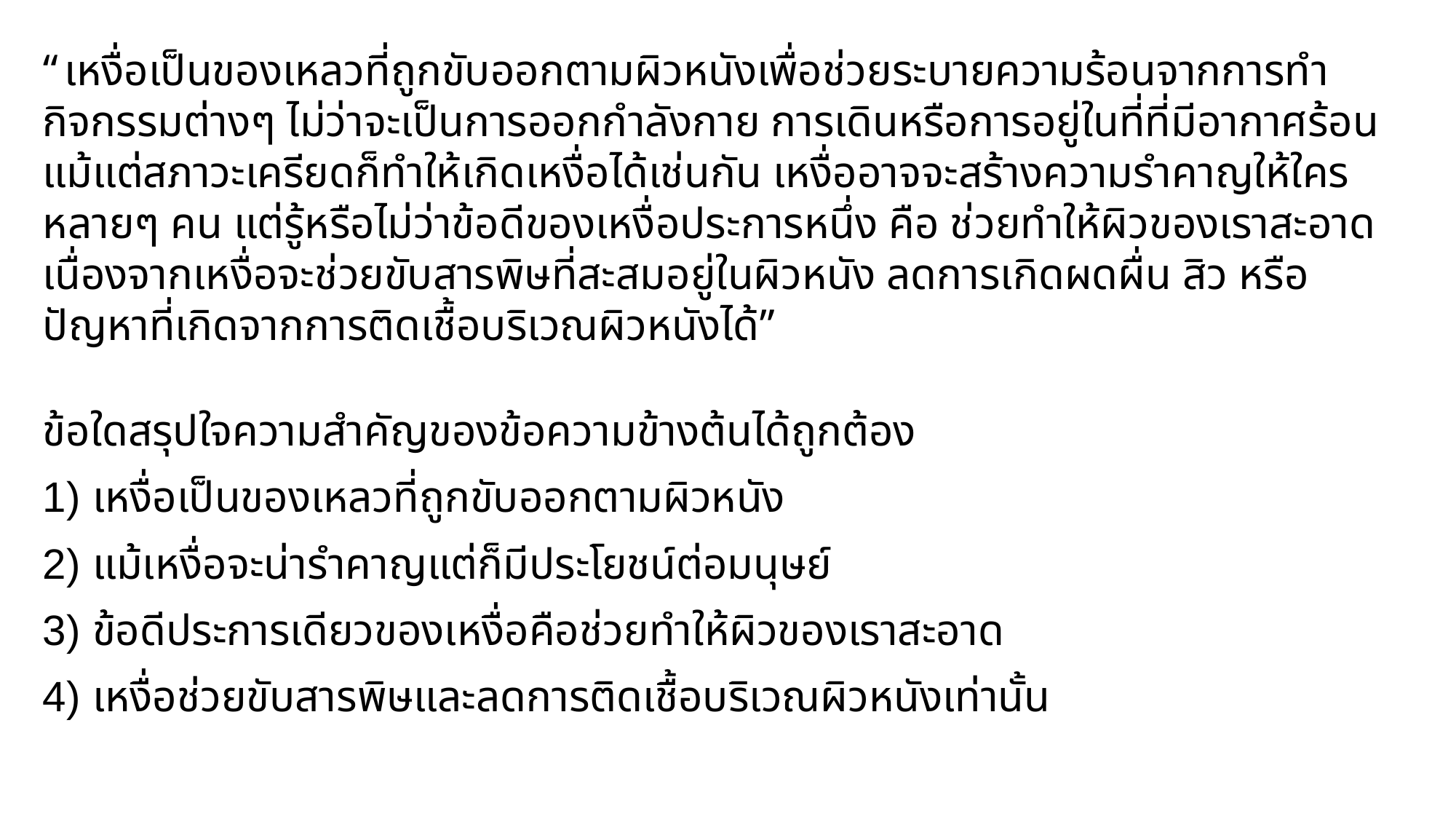

“เหงื่อเป็นของเหลวที่ถูกขับออกตามผิวหนังเพื่อช่วยระบายความร้อนจากการทำ กิจกรรมต่างๆ ไม่ว่าจะเป็นการออกกำลังกาย การเดินหรือการอยู่ในที่ที่มีอากาศร้อน แม้แต่สภาวะเครียดก็ทำให้เกิดเหงื่อได้เช่นกัน เหงื่ออาจจะสร้างความรำคาญให้ใคร หลายๆ คน แต่รู้หรือไม่ว่าข้อดีของเหงื่อประการหนึ่ง คือ ช่วยทำให้ผิวของเราสะอาด เนื่องจากเหงื่อจะช่วยขับสารพิษที่สะสมอยู่ในผิวหนัง ลดการเกิดผดผื่น สิว หรือ ปัญหาที่เกิดจากการติดเชื้อบริเวณผิวหนังได้”

ข้อใดสรุปใจความสำคัญของข้อความข้างต้นได้ถูกต้อง
1) เหงื่อเป็นของเหลวที่ถูกขับออกตามผิวหนัง
2) แม้เหงื่อจะน่ารำคาญแต่ก็มีประโยชน์ต่อมนุษย์
3) ข้อดีประการเดียวของเหงื่อคือช่วยทำให้ผิวของเราสะอาด
4) เหงื่อช่วยขับสารพิษและลดการติดเชื้อบริเวณผิวหนังเท่านั้น